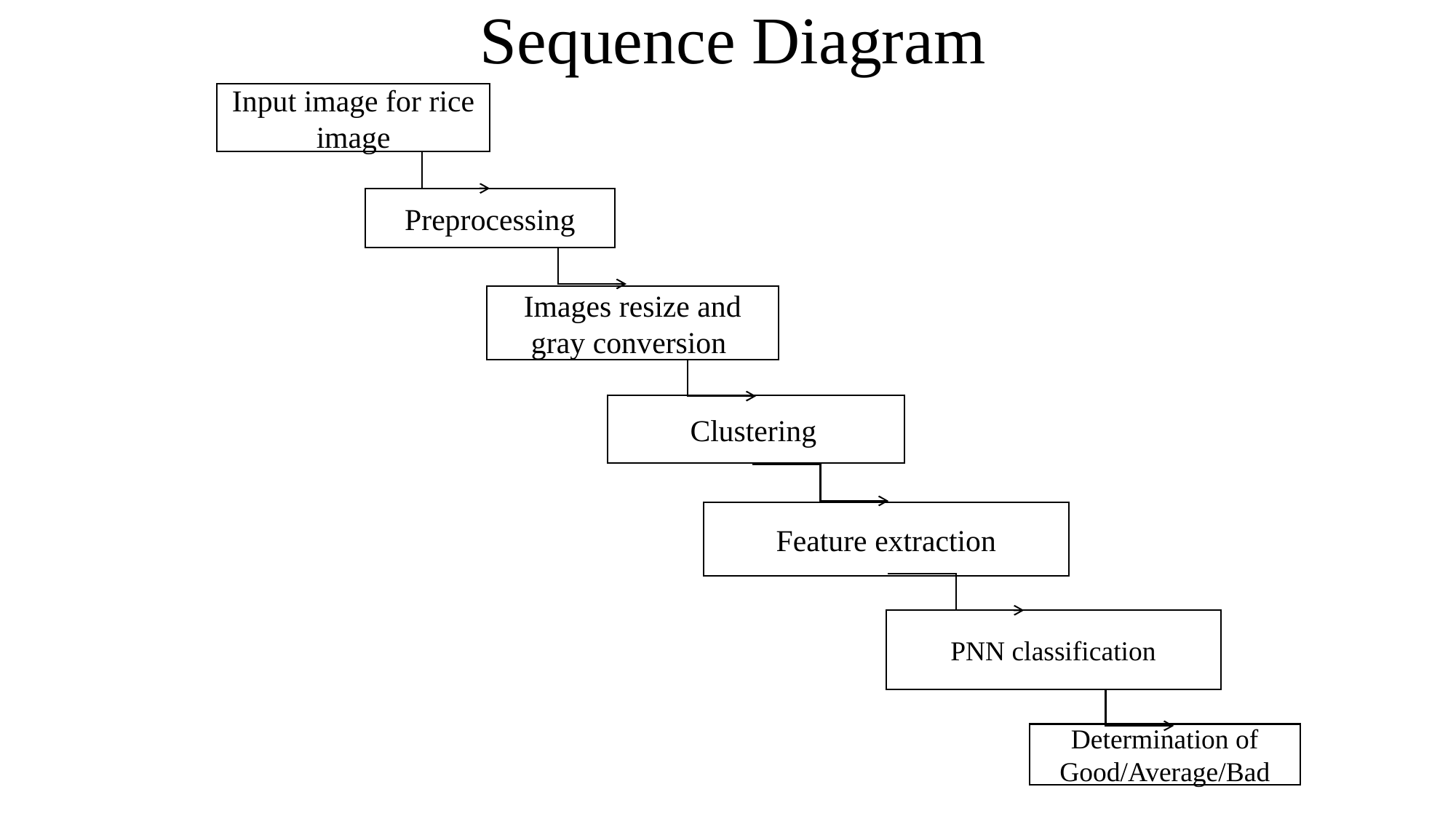

# Sequence Diagram
Input image for rice image
Preprocessing
Images resize and gray conversion
Clustering
Feature extraction
PNN classification
Determination of Good/Average/Bad